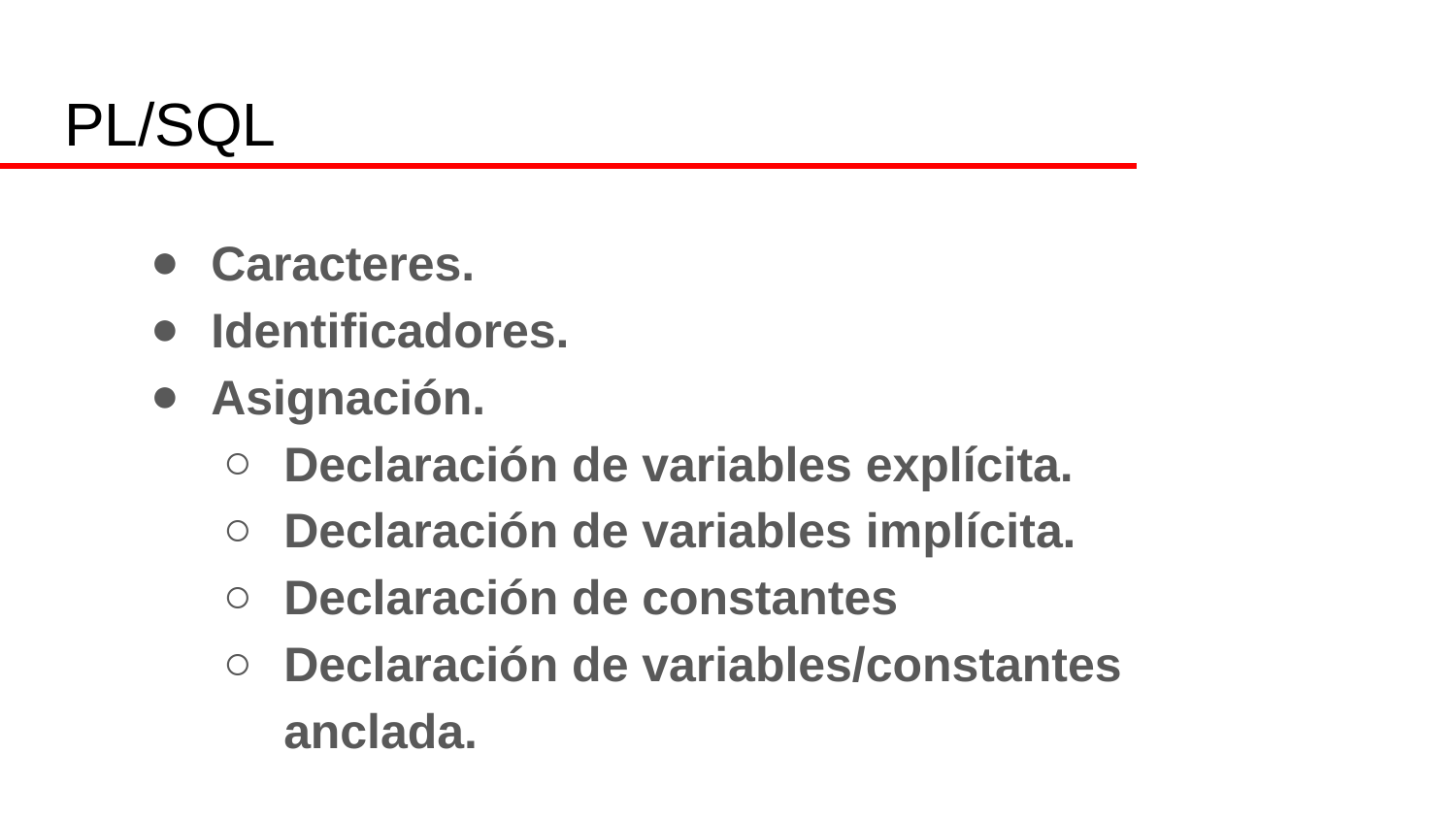

PL/SQL
Caracteres.
Identificadores.
Asignación.
Declaración de variables explícita.
Declaración de variables implícita.
Declaración de constantes
Declaración de variables/constantes anclada.